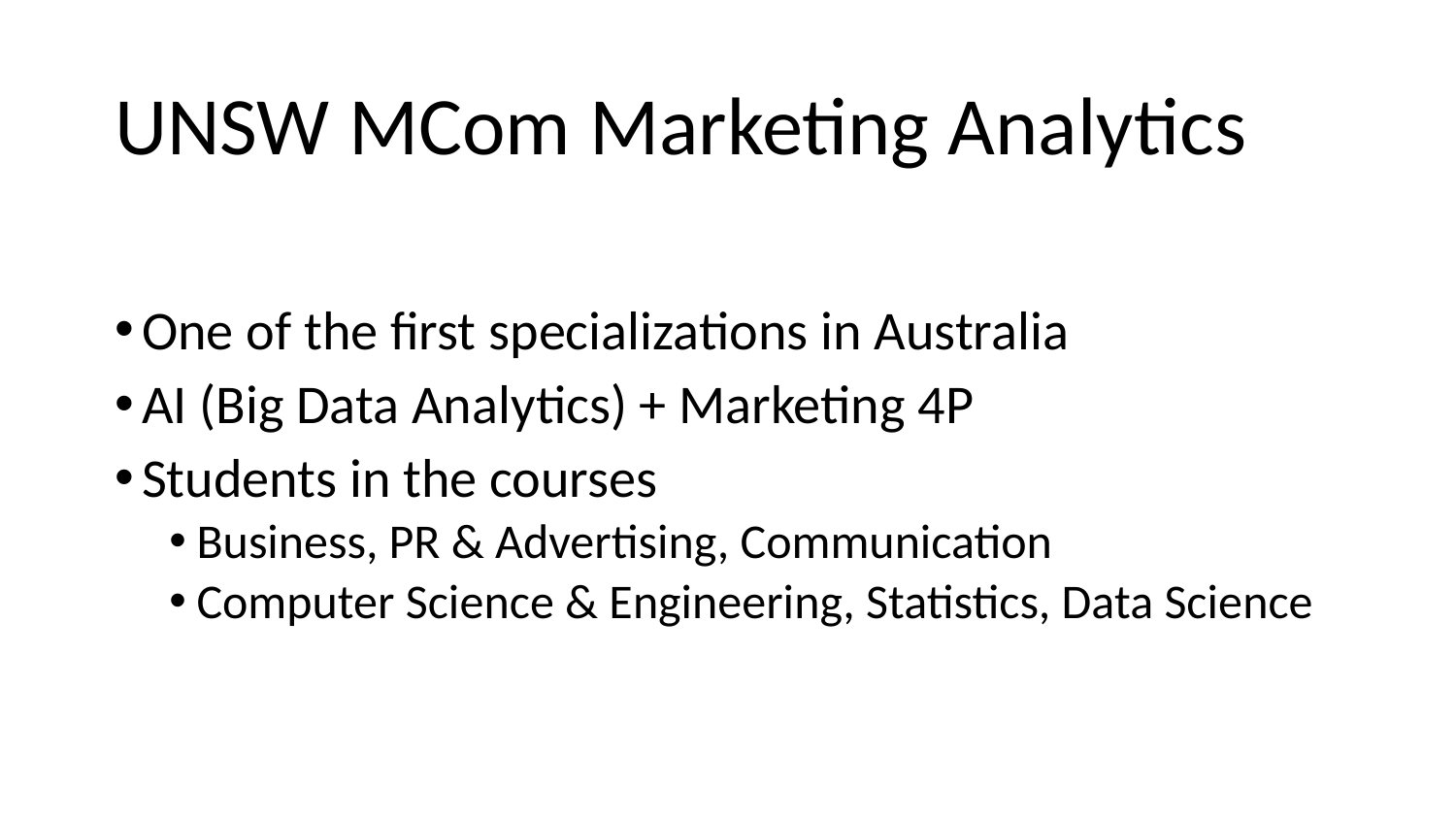

# UNSW MCom Marketing Analytics
One of the first specializations in Australia
AI (Big Data Analytics) + Marketing 4P
Students in the courses
Business, PR & Advertising, Communication
Computer Science & Engineering, Statistics, Data Science